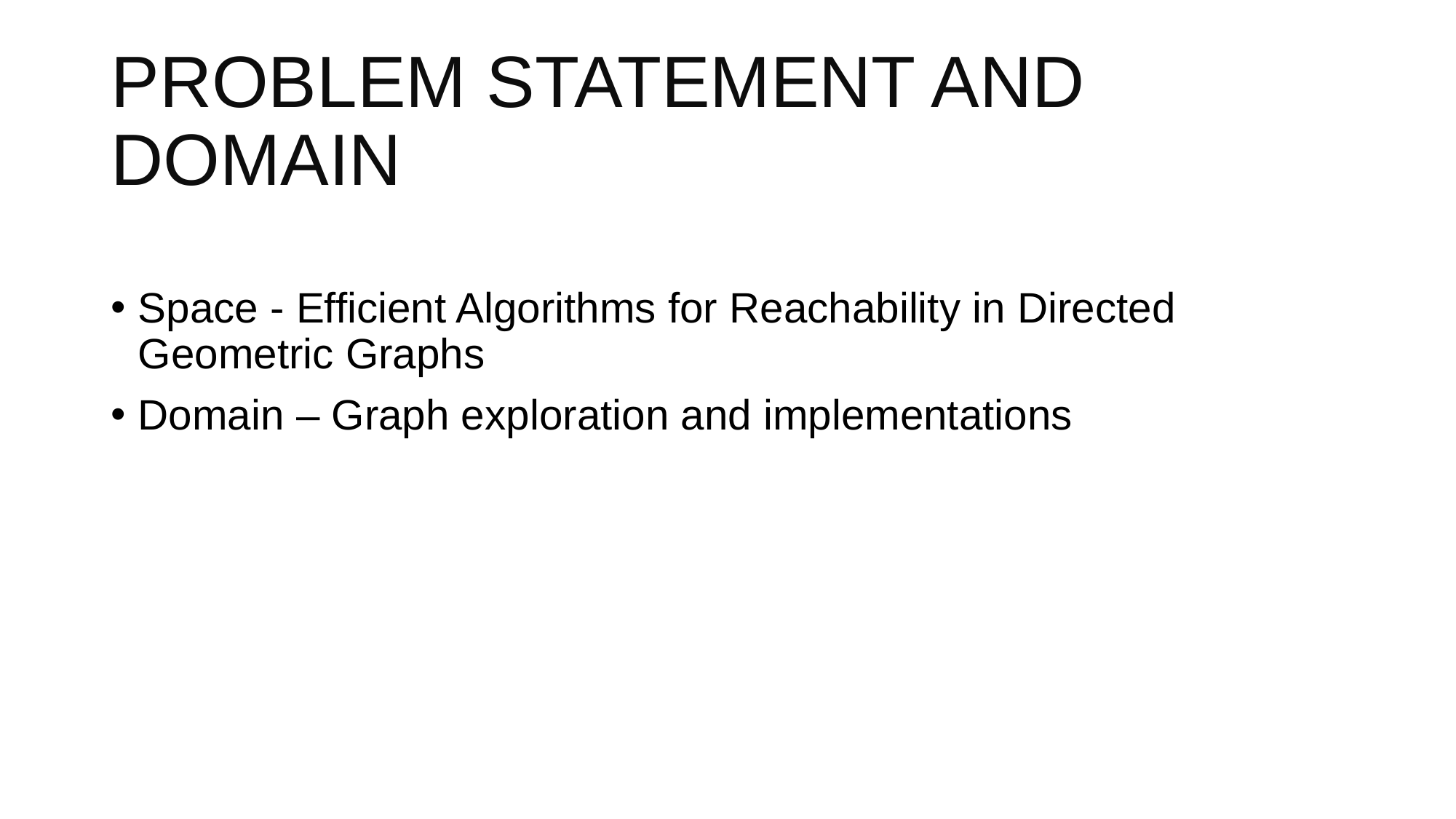

# PROBLEM STATEMENT AND DOMAIN

Space - Efficient Algorithms for Reachability in Directed Geometric Graphs
Domain – Graph exploration and implementations